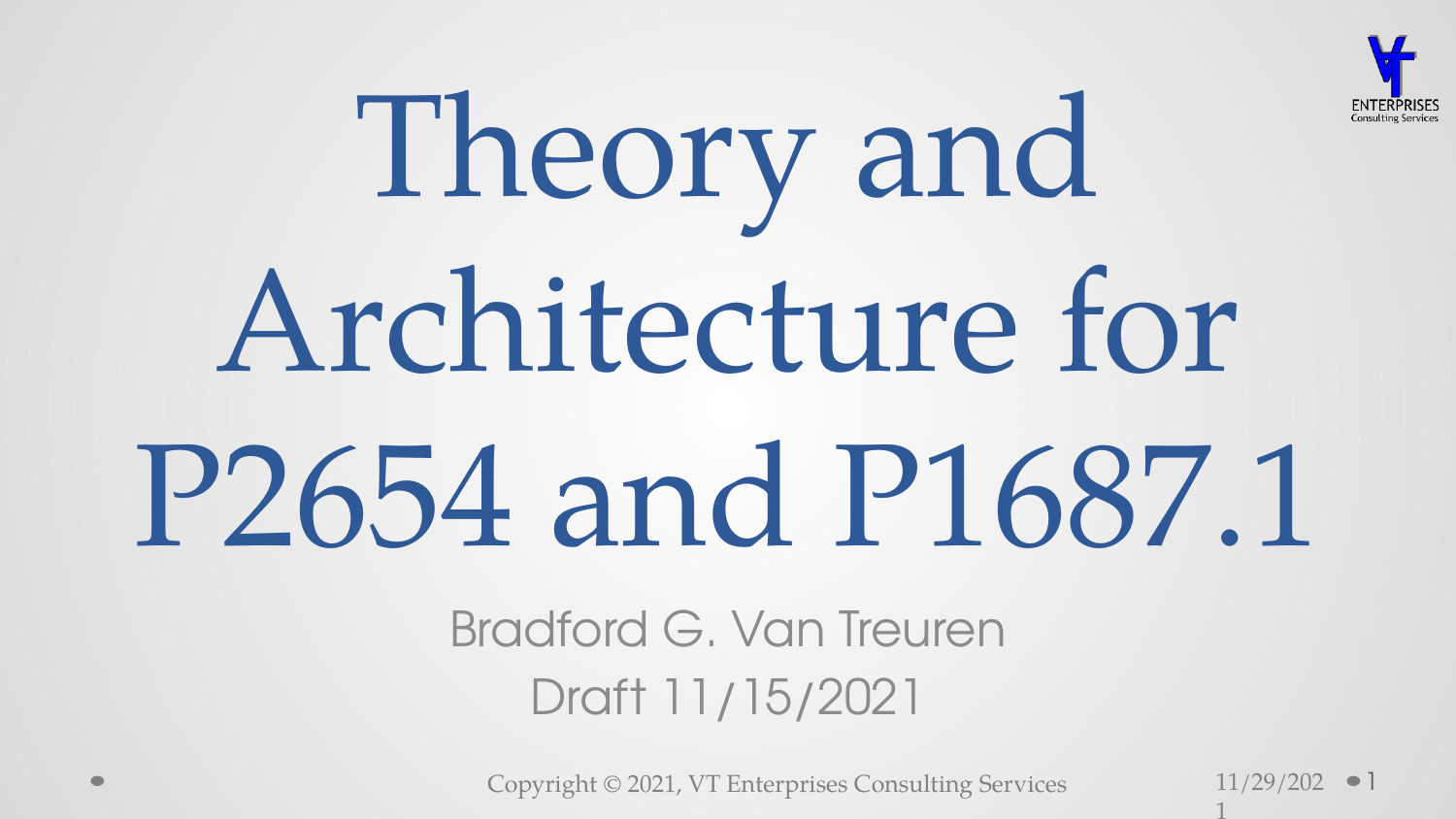

# Theory and Architecture for P2654 and P1687.1
Bradford G. Van Treuren
Draft 11/15/2021

11/29/2021
1